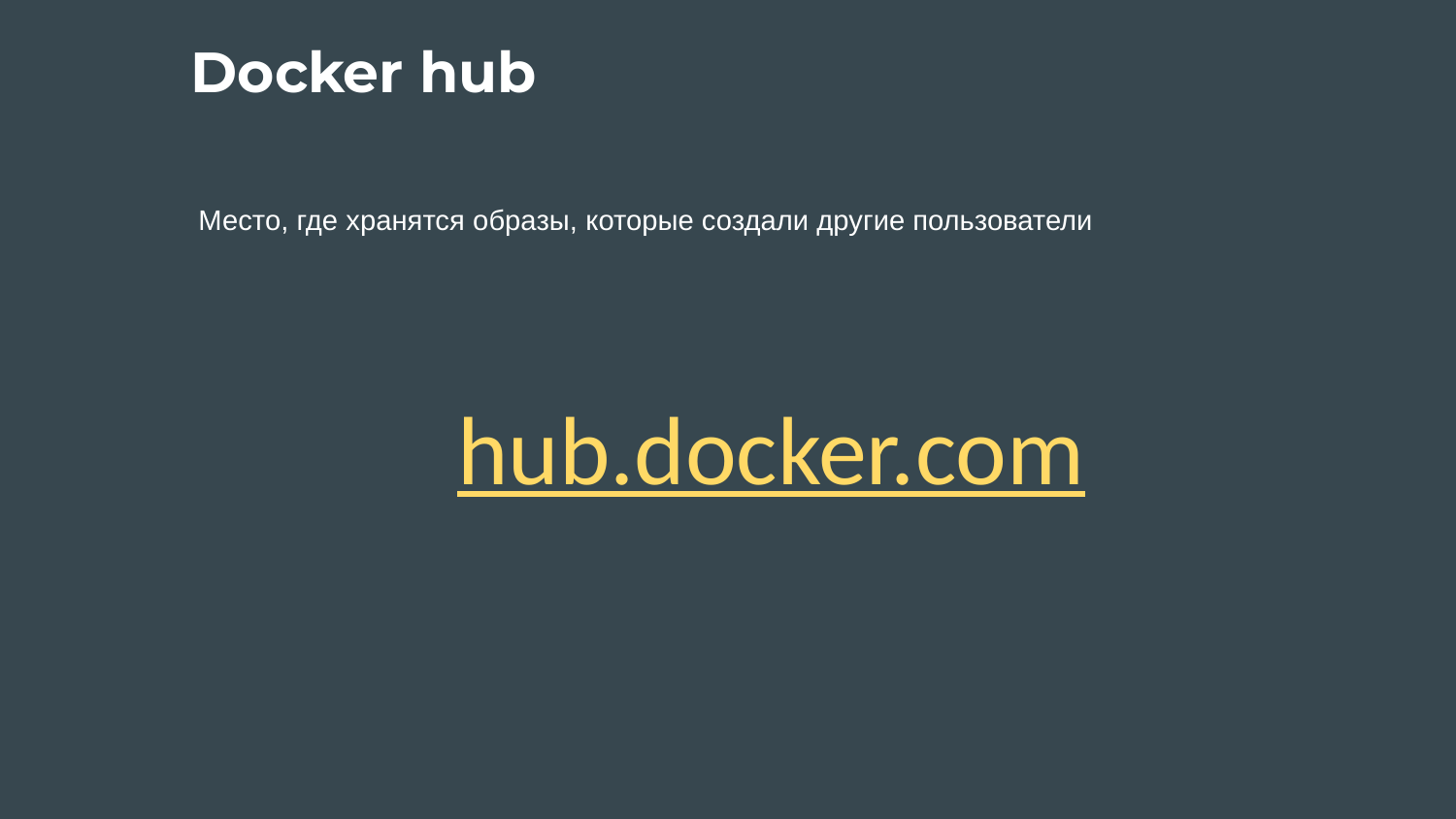

# Docker hub
Место, где хранятся образы, которые создали другие пользователи

hub.docker.com